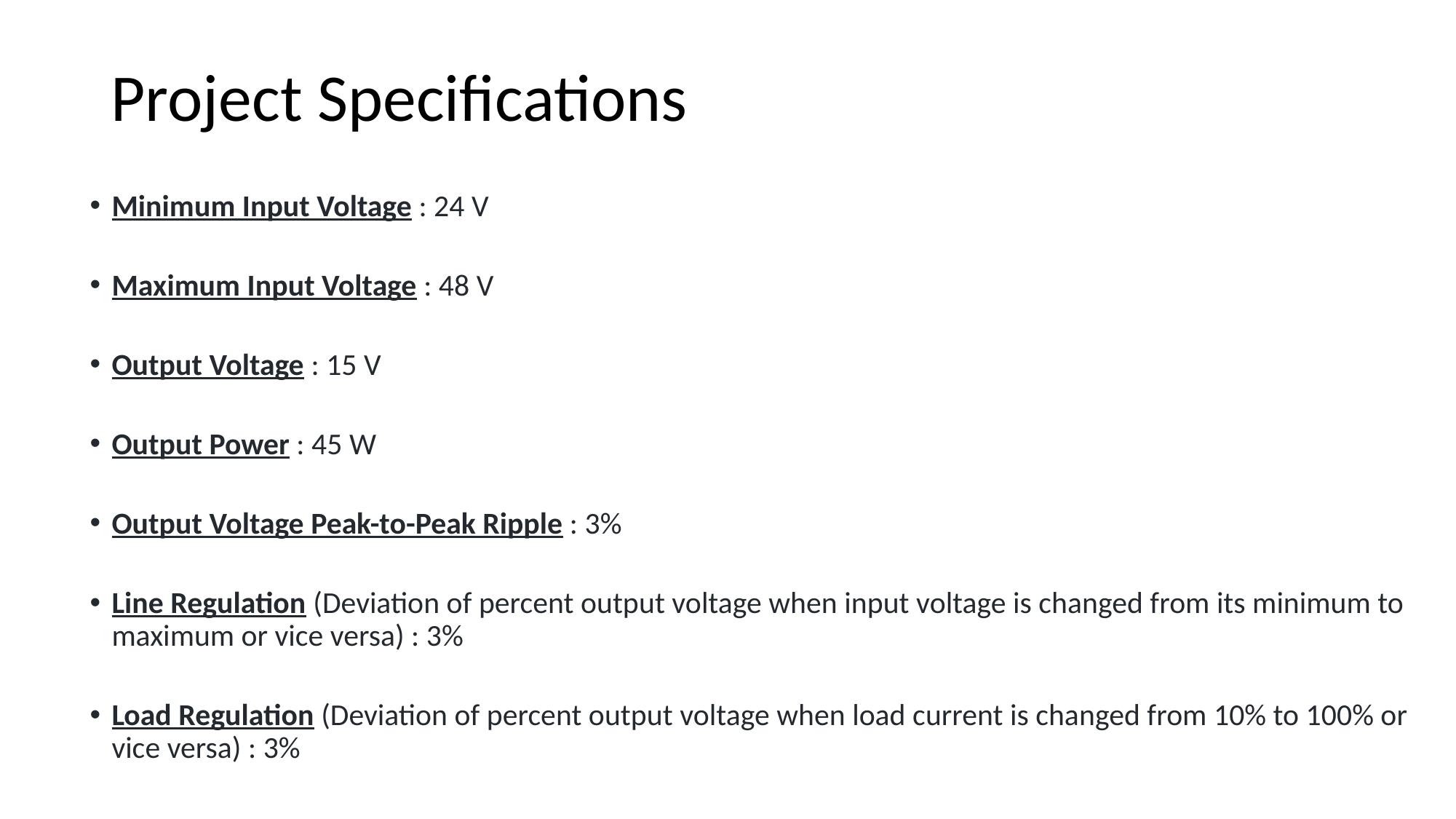

# Project Specifications

Minimum Input Voltage : 24 V

Maximum Input Voltage : 48 V

Output Voltage : 15 V

Output Power : 45 W

Output Voltage Peak-to-Peak Ripple : 3%

Line Regulation (Deviation of percent output voltage when input voltage is changed from its minimum to maximum or vice versa) : 3%

Load Regulation (Deviation of percent output voltage when load current is changed from 10% to 100% or vice versa) : 3%